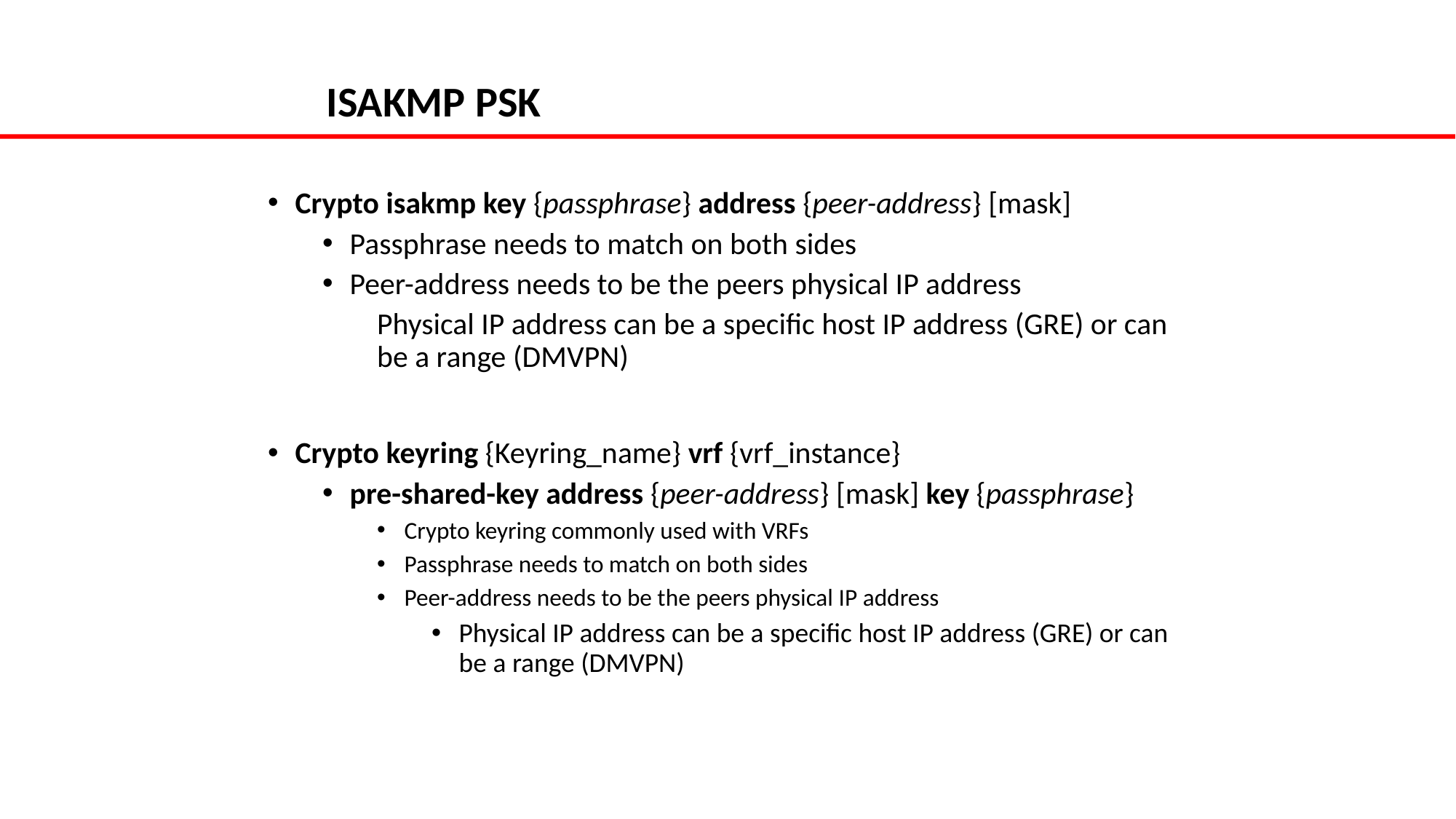

# ISAKMP PSK
Crypto isakmp key {passphrase} address {peer-address} [mask]
Passphrase needs to match on both sides
Peer-address needs to be the peers physical IP address
Physical IP address can be a specific host IP address (GRE) or can be a range (DMVPN)

Crypto keyring {Keyring_name} vrf {vrf_instance}
pre-shared-key address {peer-address} [mask] key {passphrase}
Crypto keyring commonly used with VRFs
Passphrase needs to match on both sides
Peer-address needs to be the peers physical IP address
Physical IP address can be a specific host IP address (GRE) or can be a range (DMVPN)